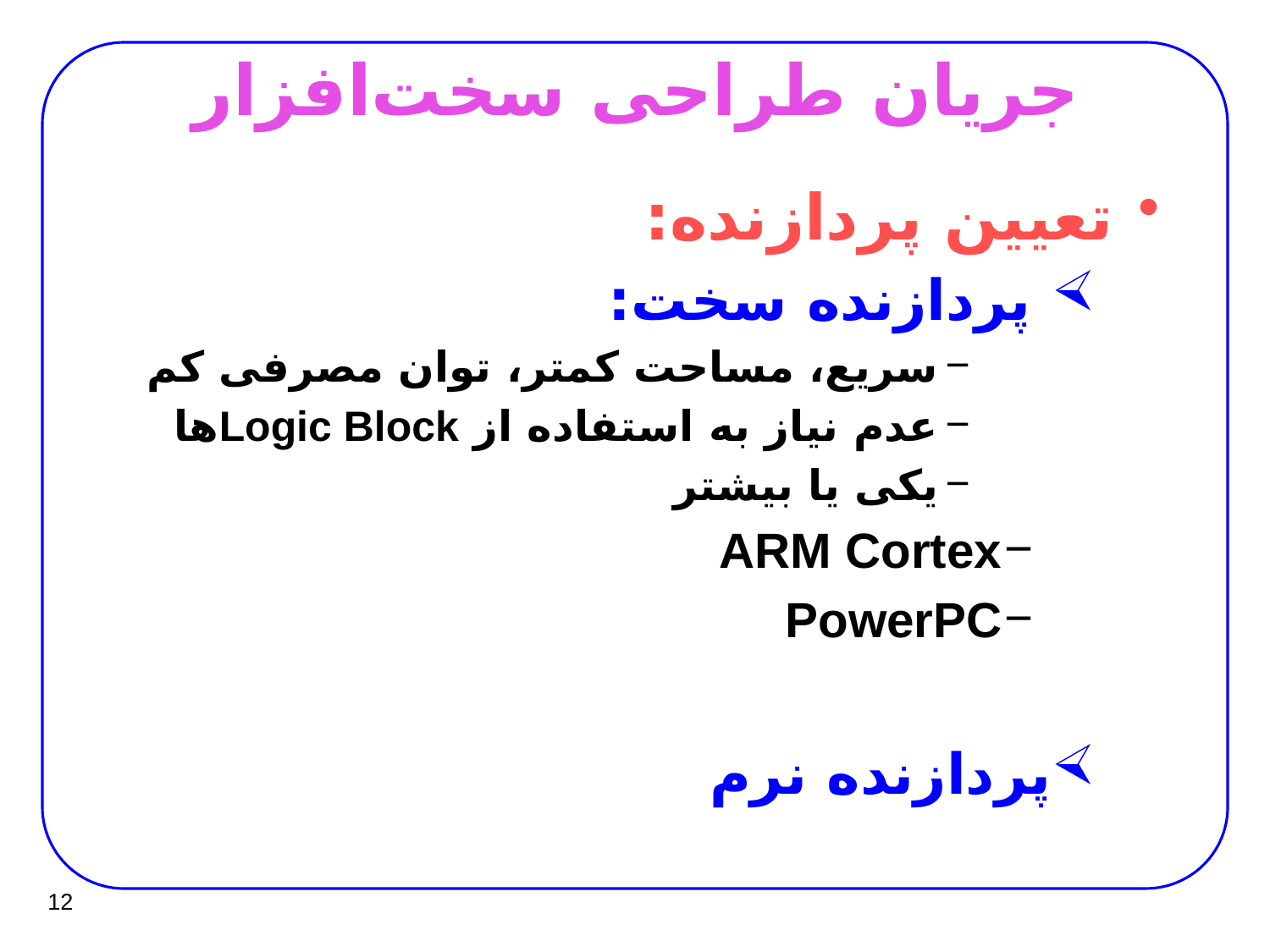

# جریان طراحی سخت‌افزار
تعیین پردازنده:
 پردازنده سخت:
سریع، مساحت کمتر، توان مصرفی کم
عدم نیاز به استفاده از Logic Blockها
یکی یا بیشتر
ARM Cortex
PowerPC

پردازنده نرم

12